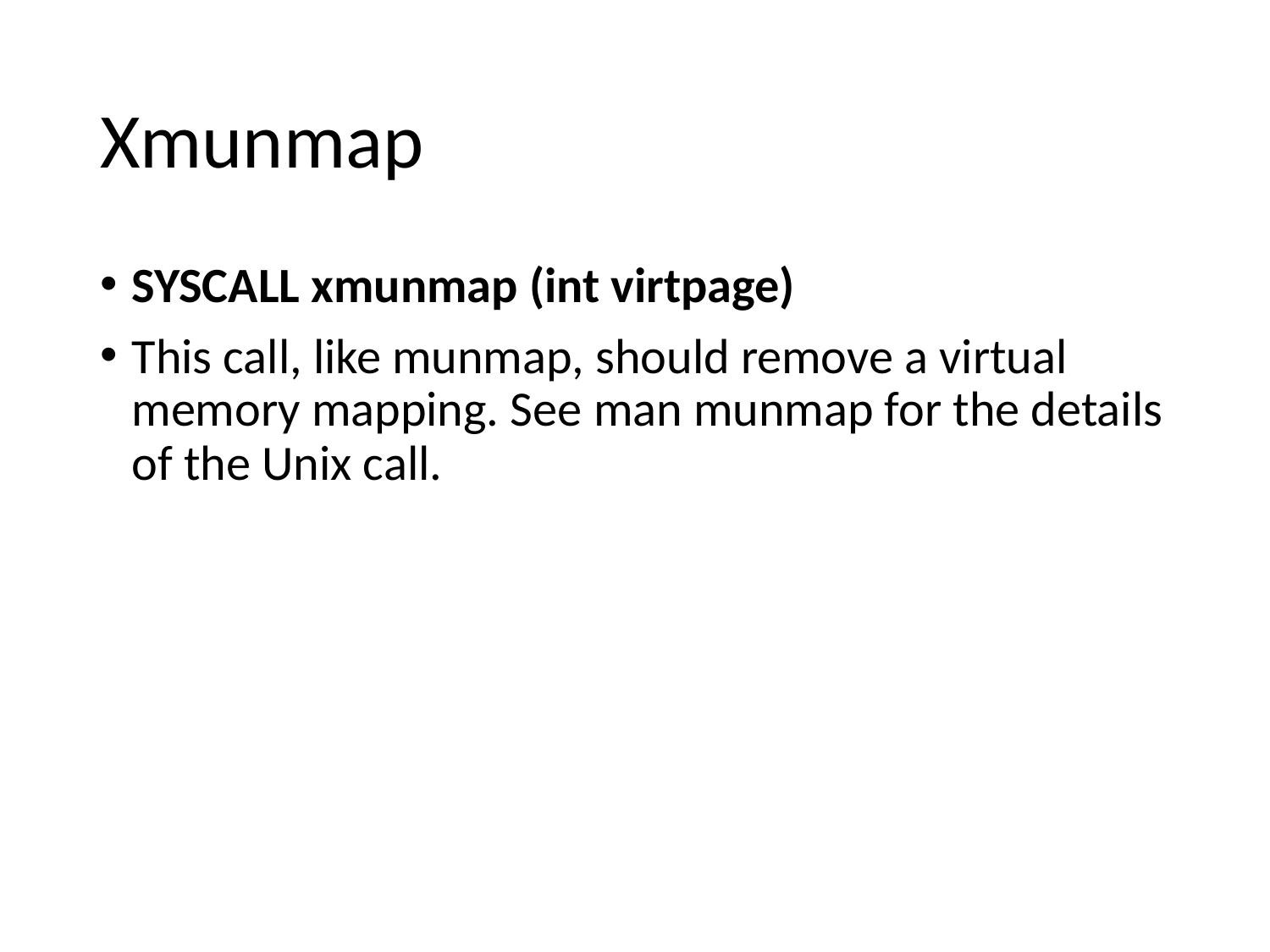

# Xmunmap
SYSCALL xmunmap (int virtpage)
This call, like munmap, should remove a virtual memory mapping. See man munmap for the details of the Unix call.